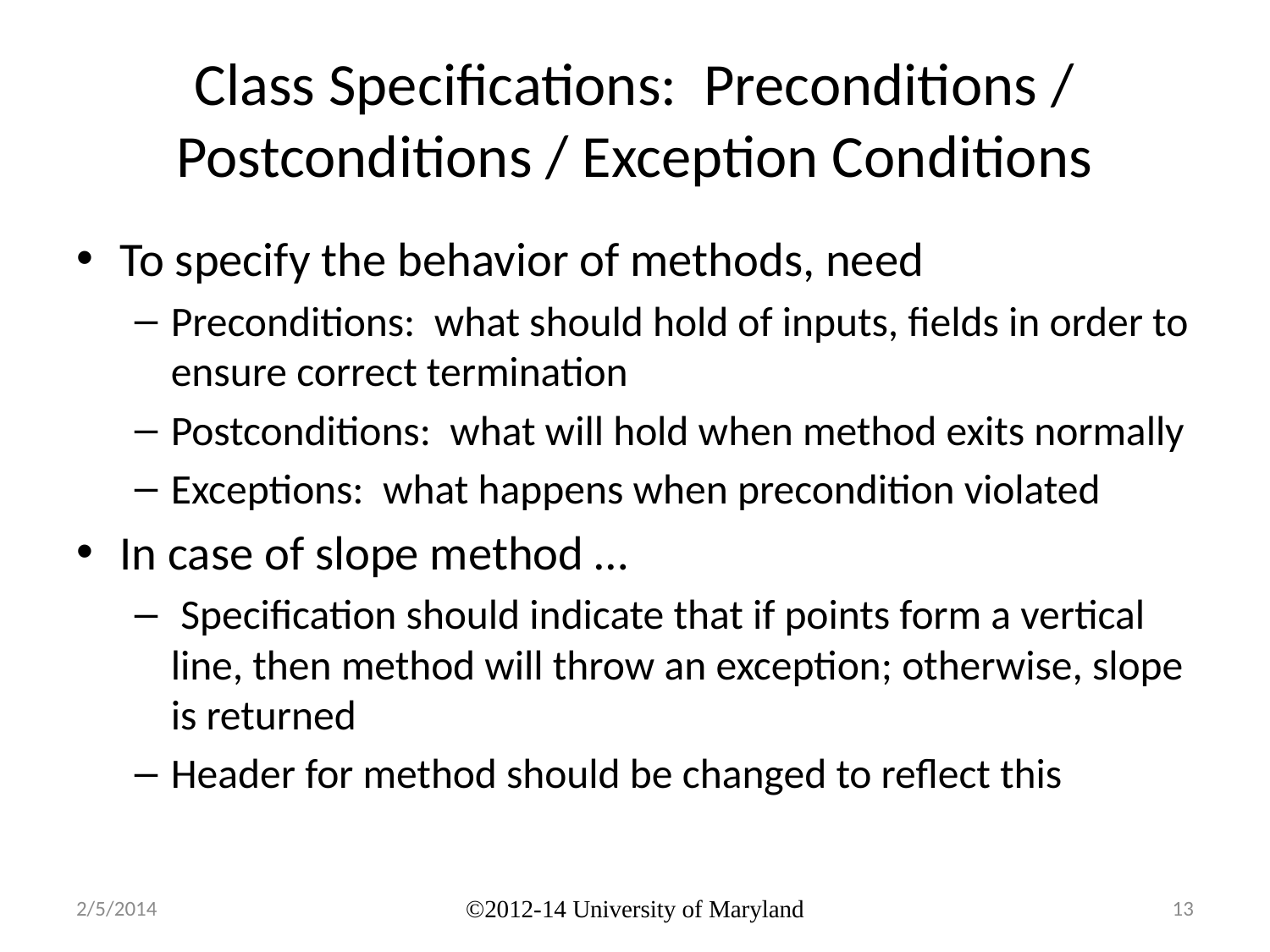

# Class Specifications:  Preconditions / Postconditions / Exception Conditions
To specify the behavior of methods, need
Preconditions:  what should hold of inputs, fields in order to ensure correct termination
Postconditions:  what will hold when method exits normally
Exceptions:  what happens when precondition violated
In case of slope method …
 Specification should indicate that if points form a vertical line, then method will throw an exception; otherwise, slope is returned
Header for method should be changed to reflect this
2/5/2014
©2012-14 University of Maryland
13